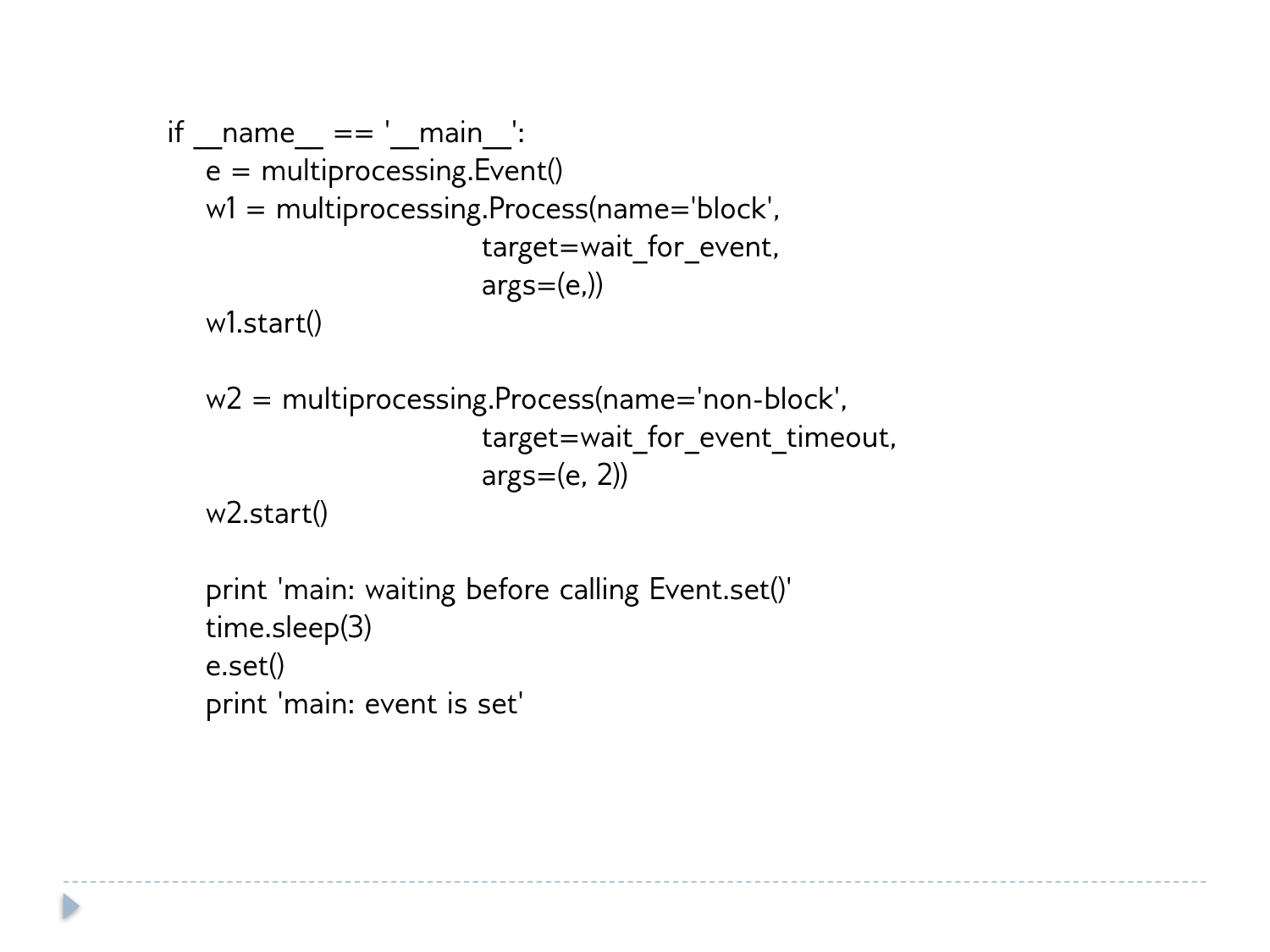

if __name__ == '__main__':
    e = multiprocessing.Event()
    w1 = multiprocessing.Process(name='block',
                                 target=wait_for_event,
                                 args=(e,))
    w1.start()

    w2 = multiprocessing.Process(name='non-block',
                                 target=wait_for_event_timeout,
                                 args=(e, 2))
    w2.start()

    print 'main: waiting before calling Event.set()'
    time.sleep(3)
    e.set()
    print 'main: event is set'